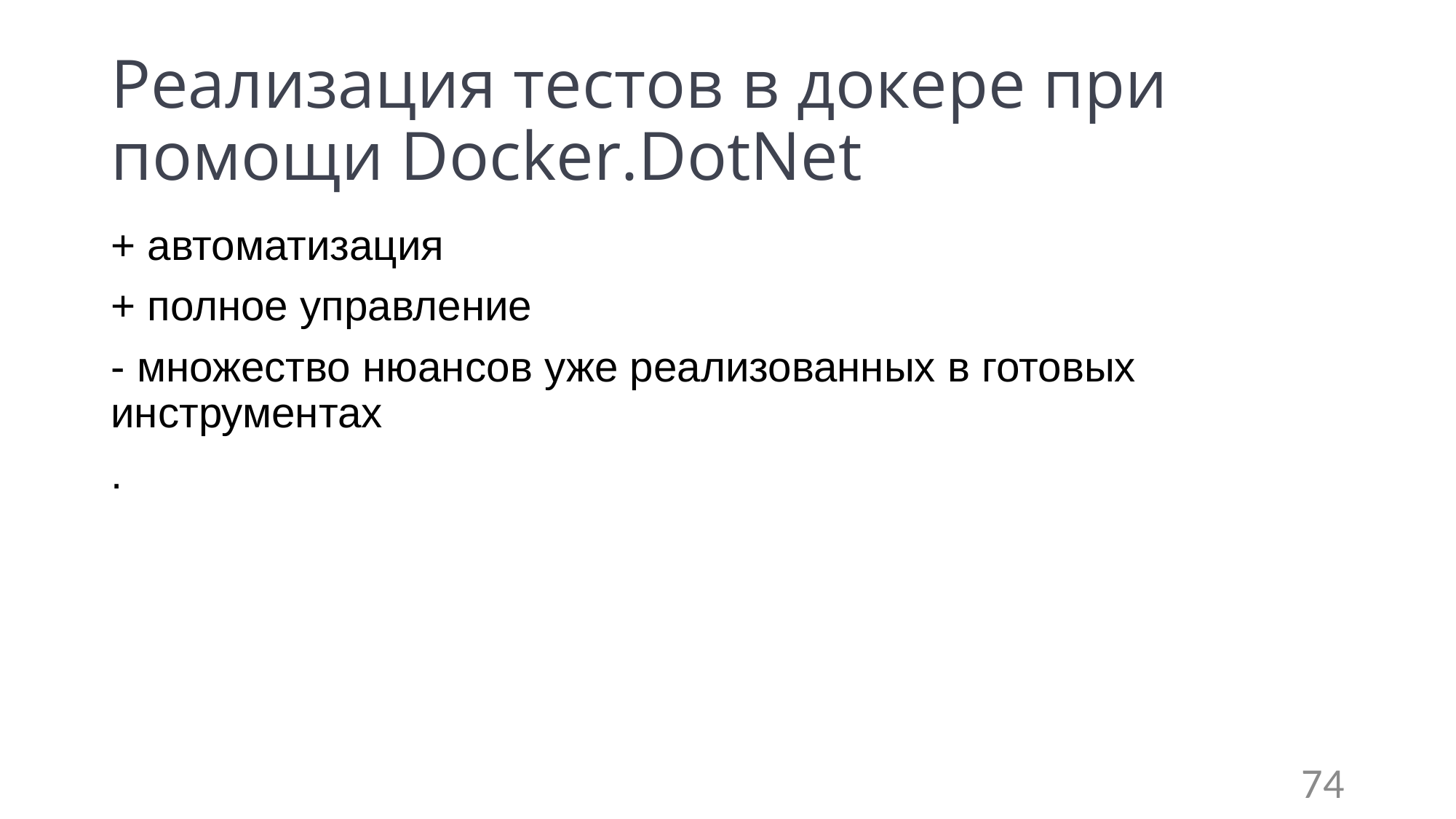

# Реализация тестов в докере при помощи Docker.DotNet
+ автоматизация
+ полное управление
- множество нюансов уже реализованных в готовых инструментах
.
74